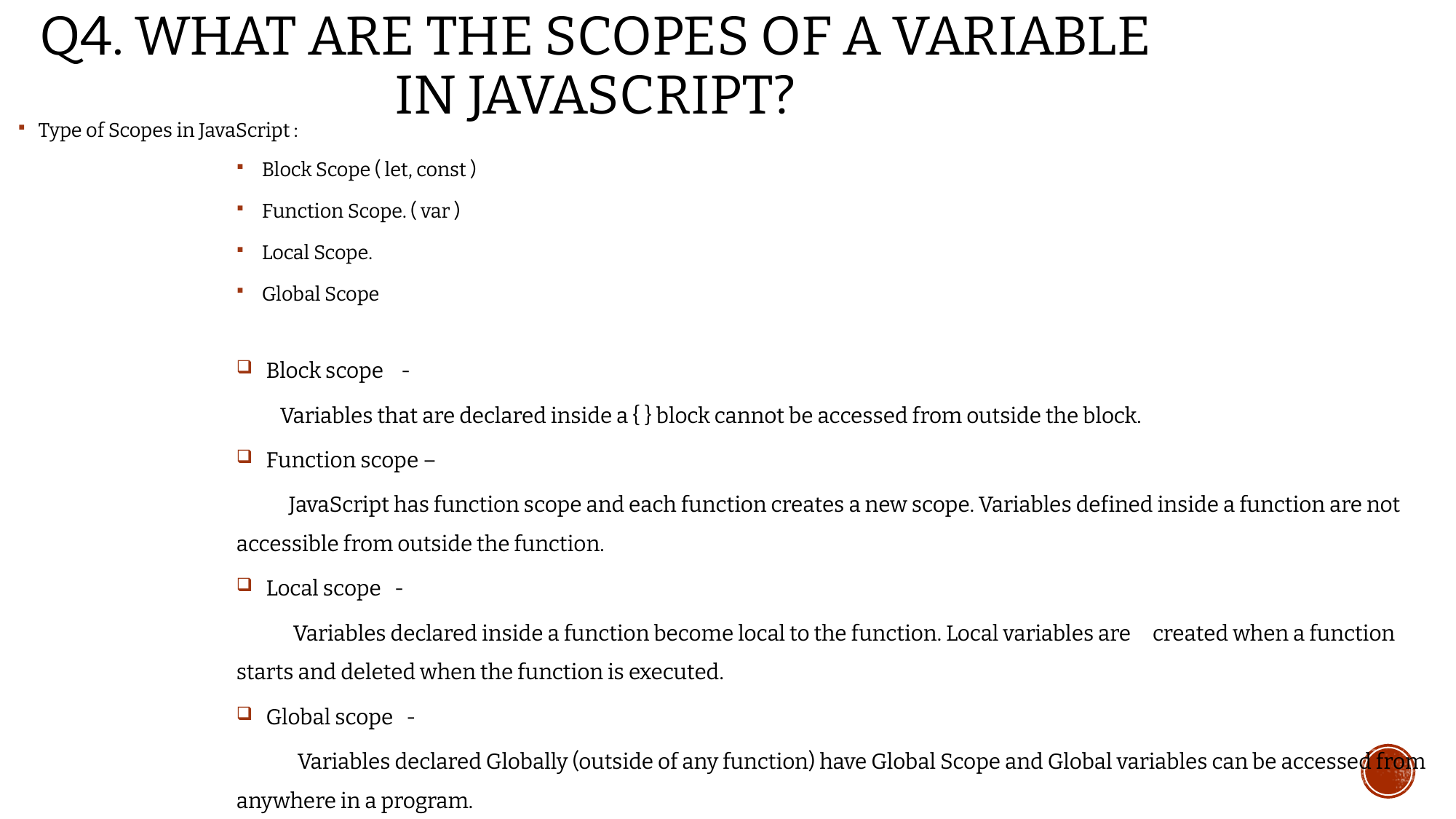

Q4. What are the scopes of a variable in JavaScript?
Type of Scopes in JavaScript :
Block Scope ( let, const )
Function Scope. ( var )
Local Scope.
Global Scope

 Block scope    -
          Variables that are declared inside a { } block cannot be accessed from outside the block.
 Function scope –
            JavaScript has function scope and each function creates a new scope. Variables defined inside a function are not accessible from outside the function.
 Local scope   -
             Variables declared inside a function become local to the function. Local variables are     created when a function starts and deleted when the function is executed.
 Global scope   -
              Variables declared Globally (outside of any function) have Global Scope and Global variables can be accessed from anywhere in a program.